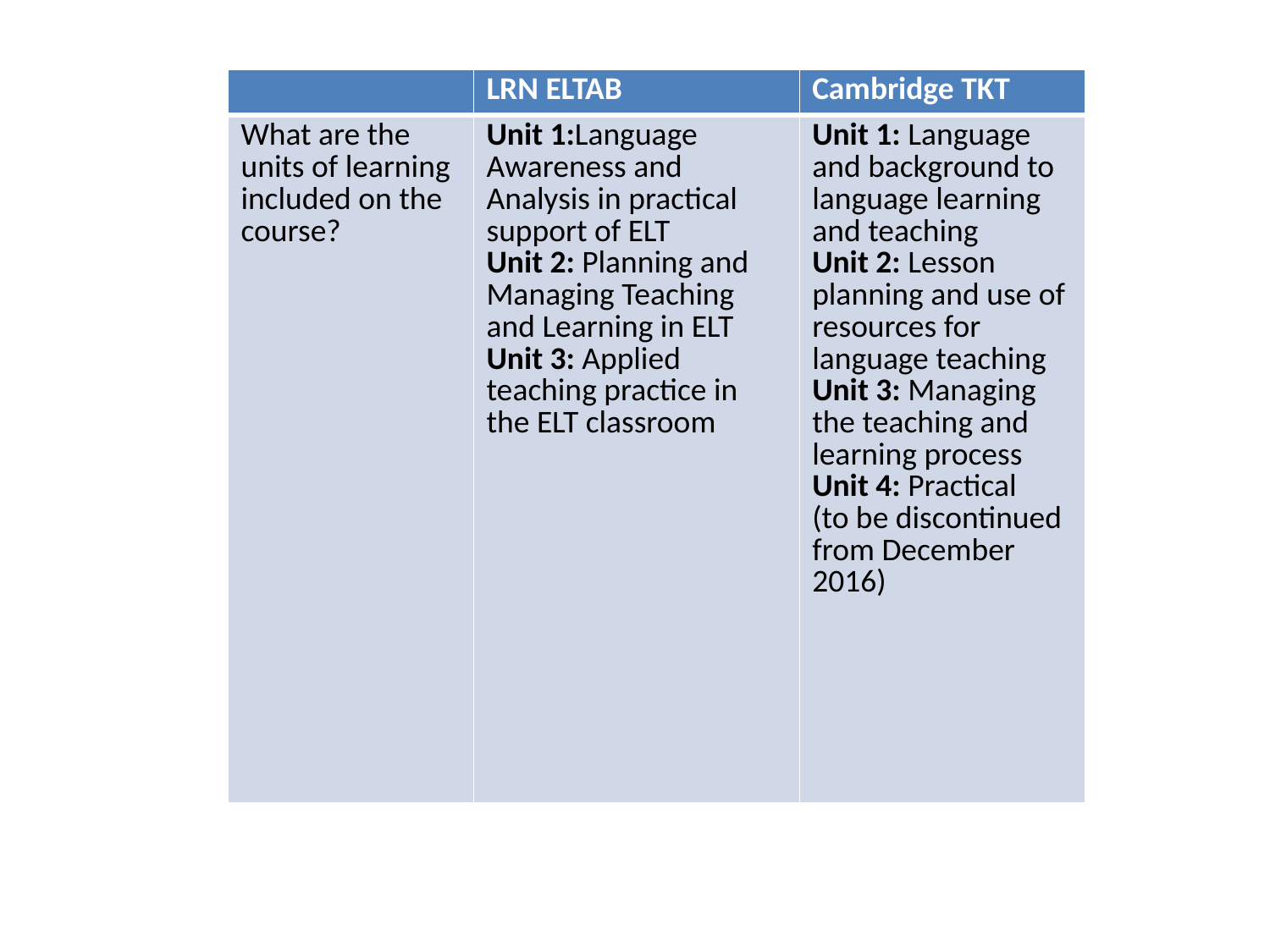

|  | LRN ELTAB | Cambridge TKT |
| --- | --- | --- |
| What are the units of learning included on the course? | Unit 1:Language Awareness and Analysis in practical support of ELT Unit 2: Planning and Managing Teaching and Learning in ELT Unit 3: Applied teaching practice in the ELT classroom | Unit 1: Language and background to language learning and teaching Unit 2: Lesson planning and use of resources for language teaching Unit 3: Managing the teaching and learning process Unit 4: Practical (to be discontinued from December 2016) |